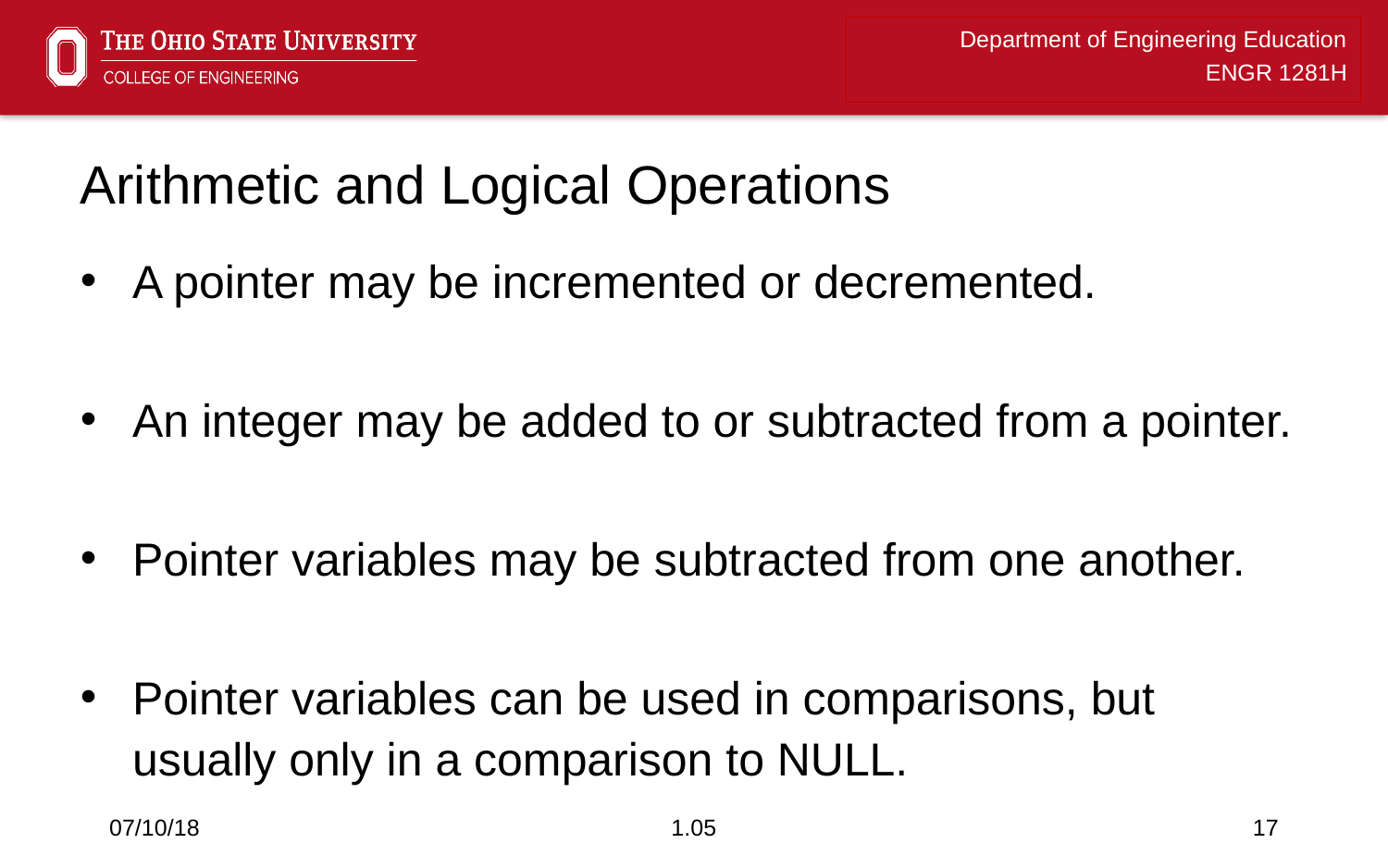

# Arithmetic and Logical Operations
A pointer may be incremented or decremented.

An integer may be added to or subtracted from a pointer.

Pointer variables may be subtracted from one another.

Pointer variables can be used in comparisons, but usually only in a comparison to NULL.
07/10/18
1.05
17